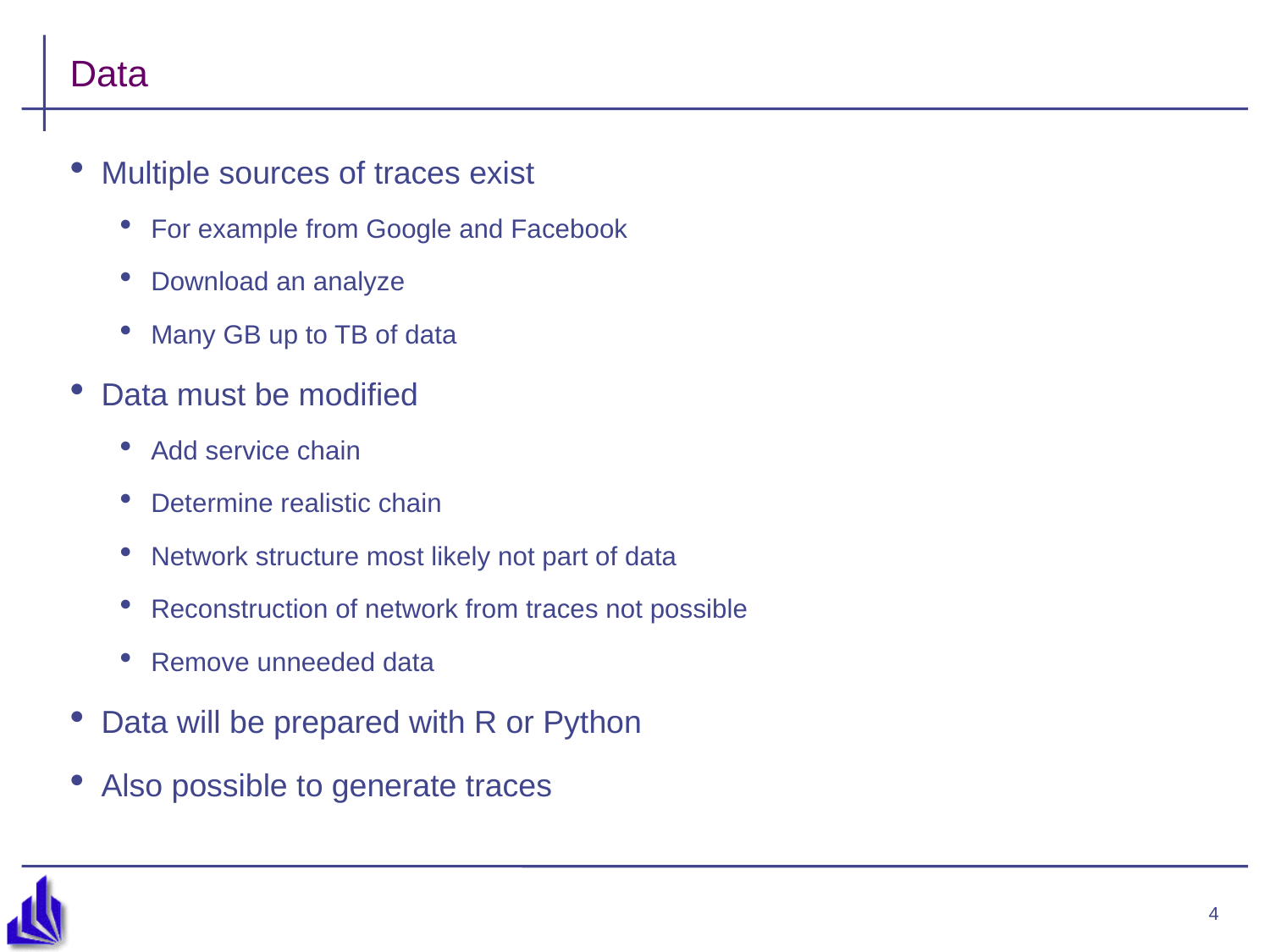

# Data
Multiple sources of traces exist
For example from Google and Facebook
Download an analyze
Many GB up to TB of data
Data must be modified
Add service chain
Determine realistic chain
Network structure most likely not part of data
Reconstruction of network from traces not possible
Remove unneeded data
Data will be prepared with R or Python
Also possible to generate traces
4